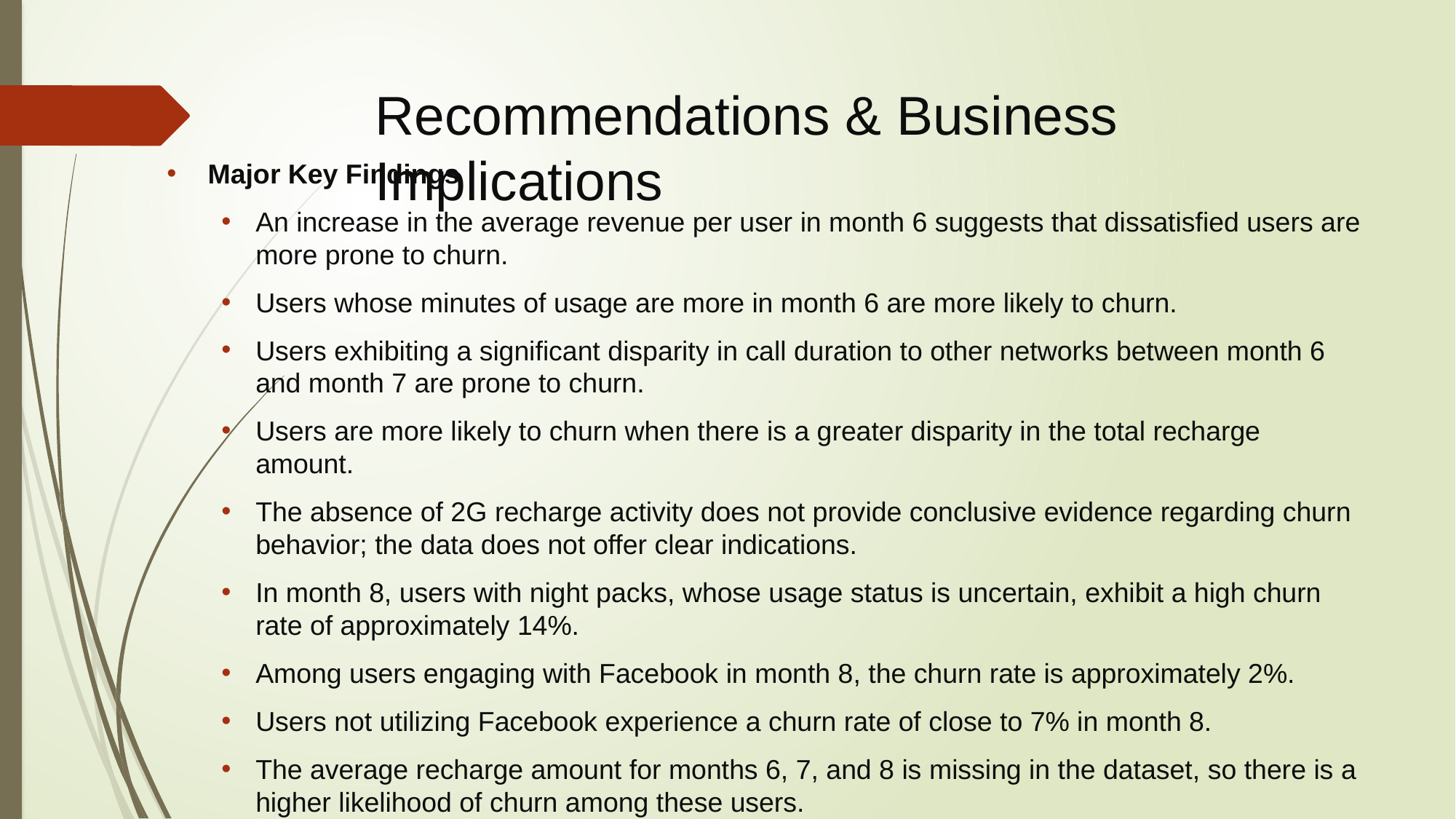

# Recommendations & Business Implications
Major Key Findings :
An increase in the average revenue per user in month 6 suggests that dissatisfied users are more prone to churn.
Users whose minutes of usage are more in month 6 are more likely to churn.
Users exhibiting a significant disparity in call duration to other networks between month 6 and month 7 are prone to churn.
Users are more likely to churn when there is a greater disparity in the total recharge amount.
The absence of 2G recharge activity does not provide conclusive evidence regarding churn behavior; the data does not offer clear indications.
In month 8, users with night packs, whose usage status is uncertain, exhibit a high churn rate of approximately 14%.
Among users engaging with Facebook in month 8, the churn rate is approximately 2%.
Users not utilizing Facebook experience a churn rate of close to 7% in month 8.
The average recharge amount for months 6, 7, and 8 is missing in the dataset, so there is a higher likelihood of churn among these users.